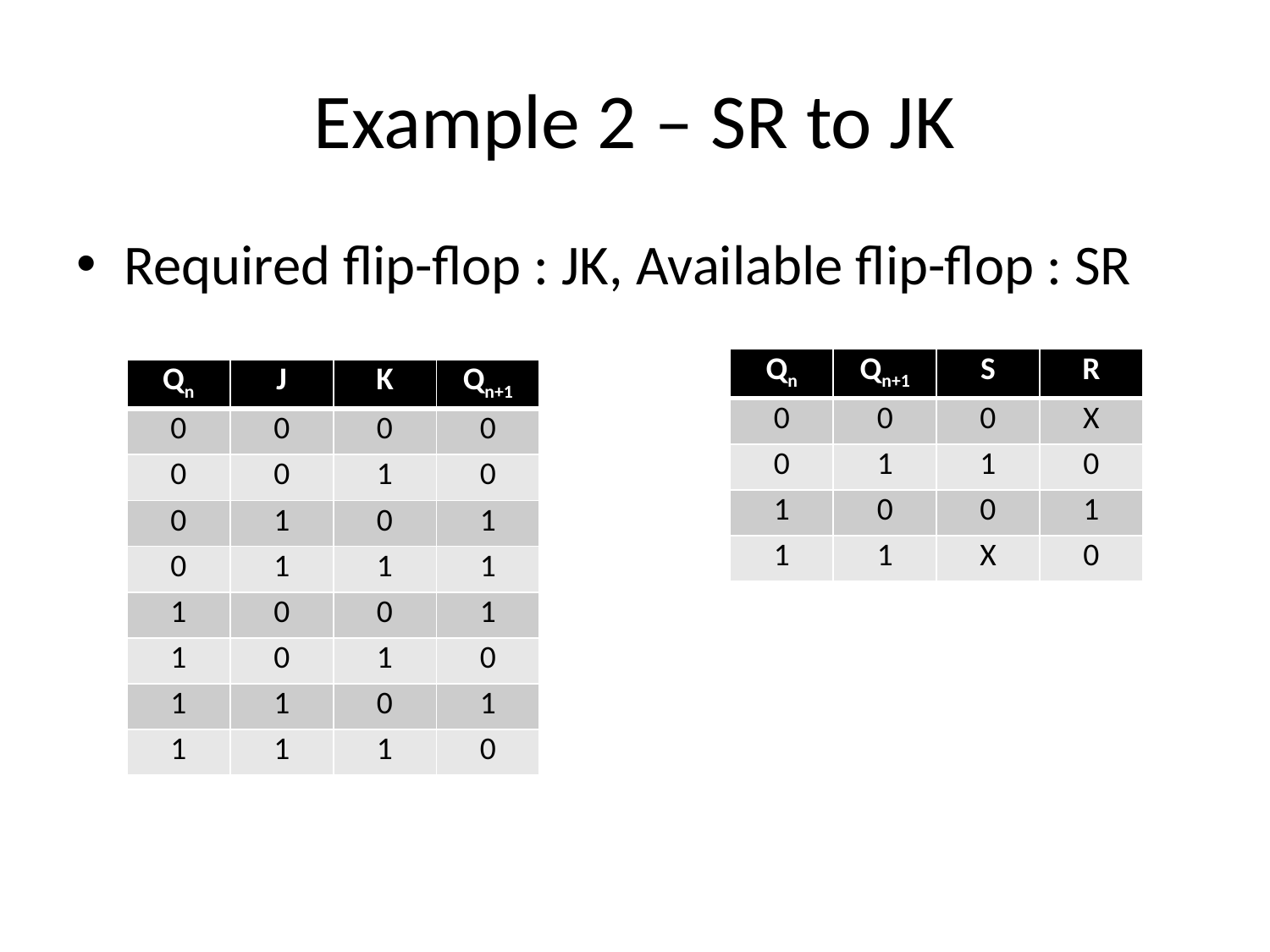

# Example 2 – SR to JK
Required flip-flop : JK, Available flip-flop : SR

| Qn | Qn+1 | S | R |
| --- | --- | --- | --- |
| 0 | 0 | 0 | X |
| 0 | 1 | 1 | 0 |
| 1 | 0 | 0 | 1 |
| 1 | 1 | X | 0 |
| Qn | J | K | Qn+1 |
| --- | --- | --- | --- |
| 0 | 0 | 0 | 0 |
| 0 | 0 | 1 | 0 |
| 0 | 1 | 0 | 1 |
| 0 | 1 | 1 | 1 |
| 1 | 0 | 0 | 1 |
| 1 | 0 | 1 | 0 |
| 1 | 1 | 0 | 1 |
| 1 | 1 | 1 | 0 |